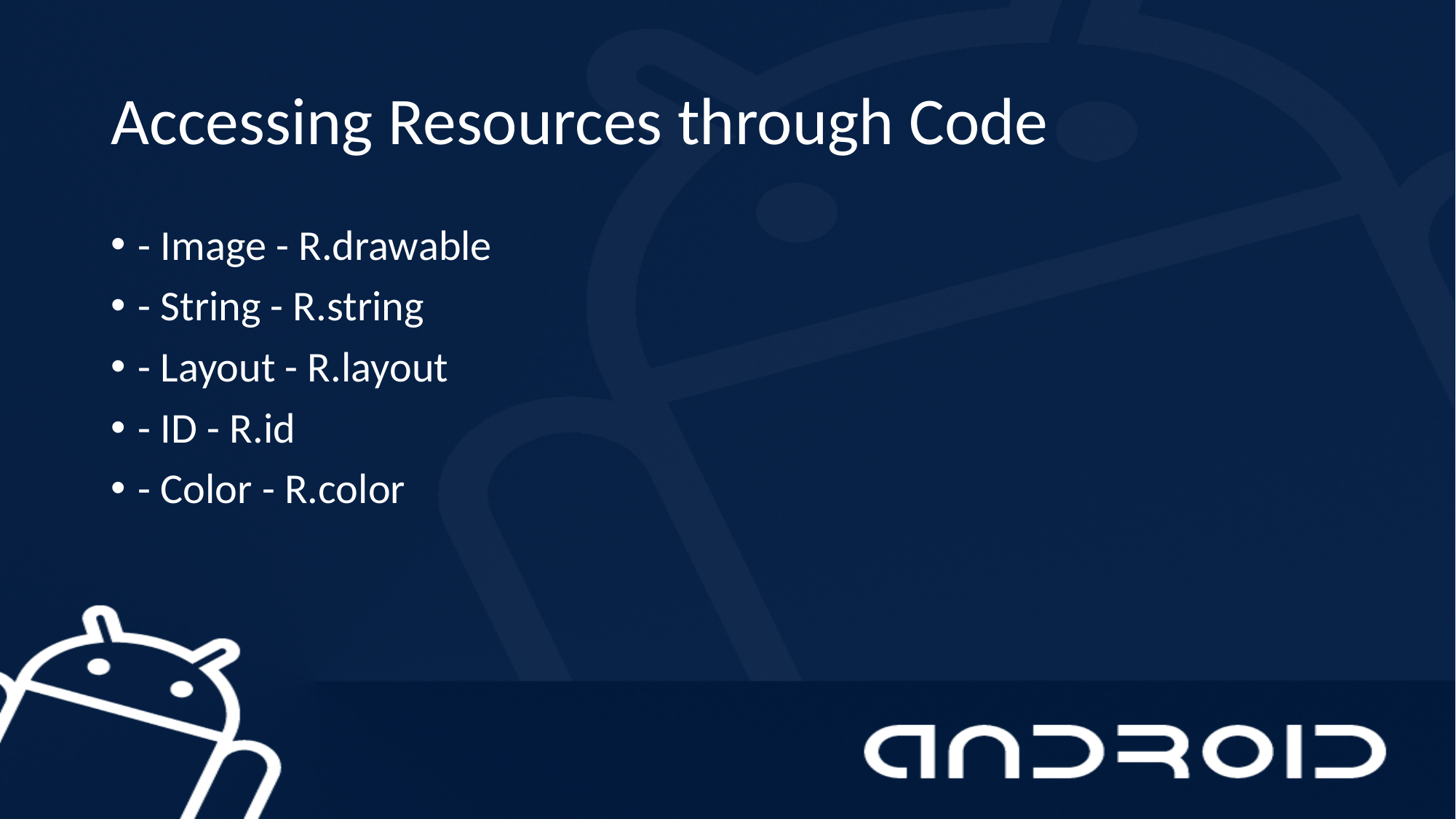

# Accessing Resources through Code
- Image - R.drawable
- String - R.string
- Layout - R.layout
- ID - R.id
- Color - R.color